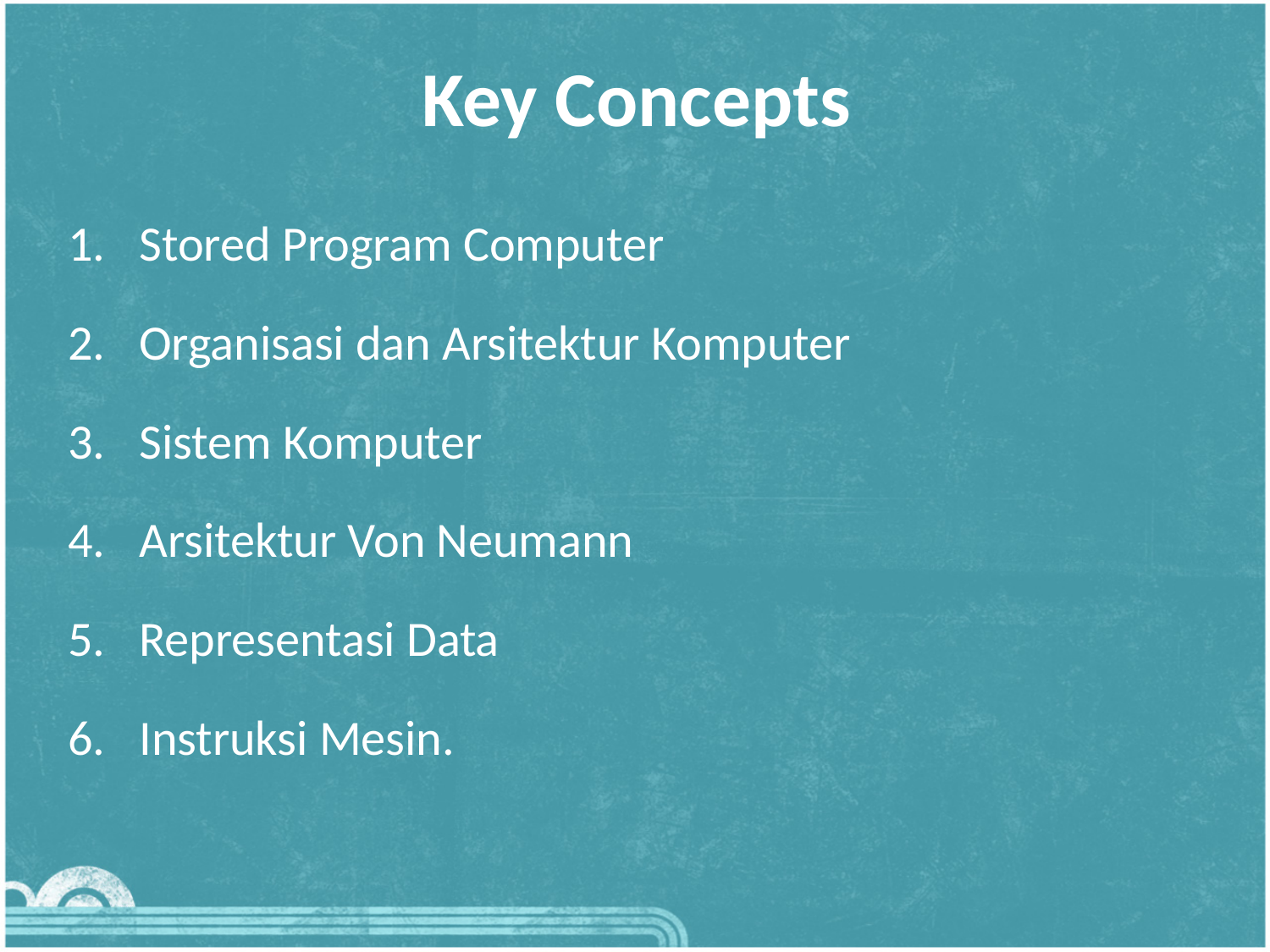

# Key Concepts
Stored Program Computer
Organisasi dan Arsitektur Komputer
Sistem Komputer
Arsitektur Von Neumann
Representasi Data
Instruksi Mesin.